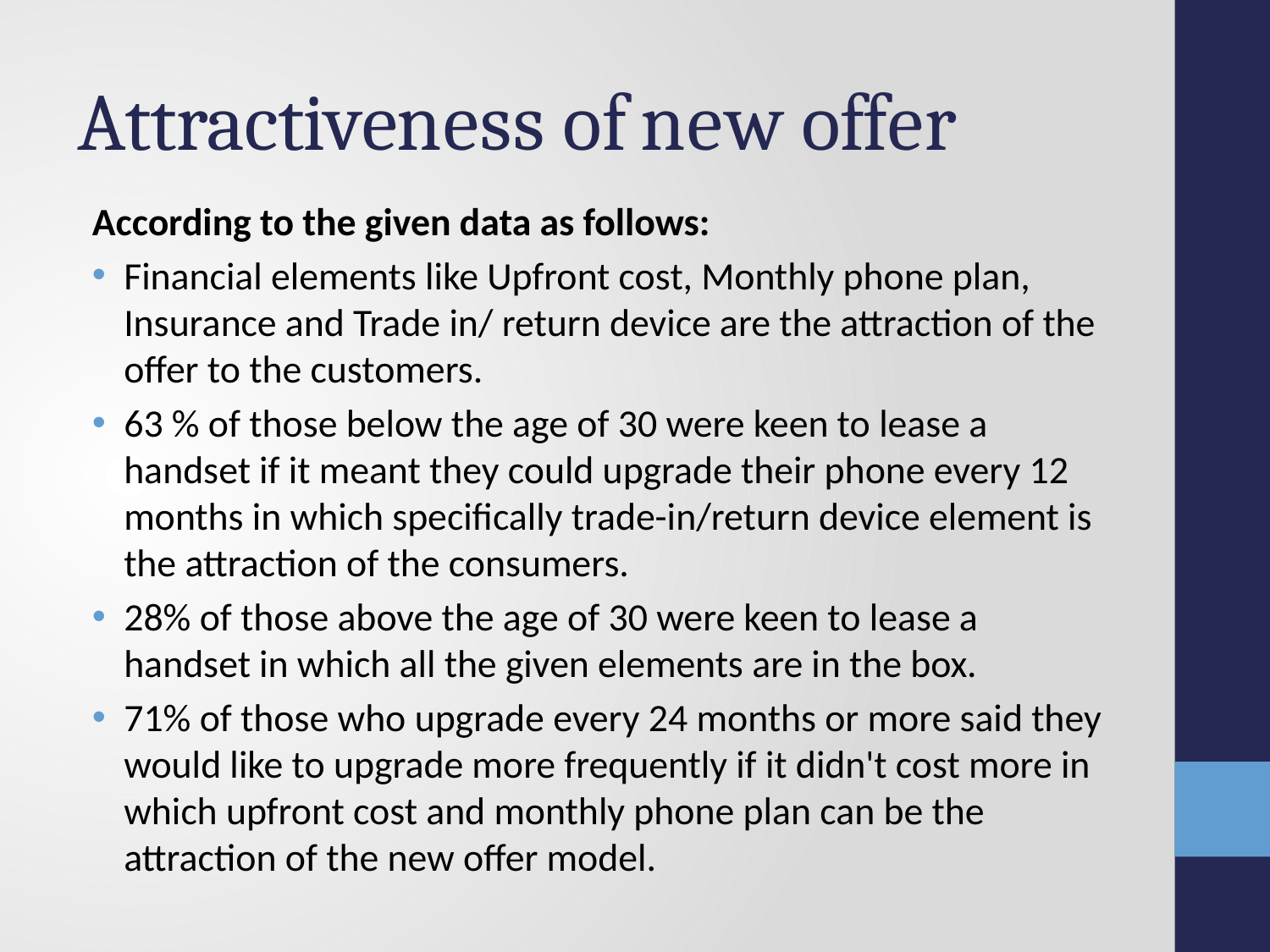

# Attractiveness of new offer
According to the given data as follows:
Financial elements like Upfront cost, Monthly phone plan, Insurance and Trade in/ return device are the attraction of the offer to the customers.
63 % of those below the age of 30 were keen to lease a handset if it meant they could upgrade their phone every 12 months in which specifically trade-in/return device element is the attraction of the consumers.
28% of those above the age of 30 were keen to lease a handset in which all the given elements are in the box.
71% of those who upgrade every 24 months or more said they would like to upgrade more frequently if it didn't cost more in which upfront cost and monthly phone plan can be the attraction of the new offer model.